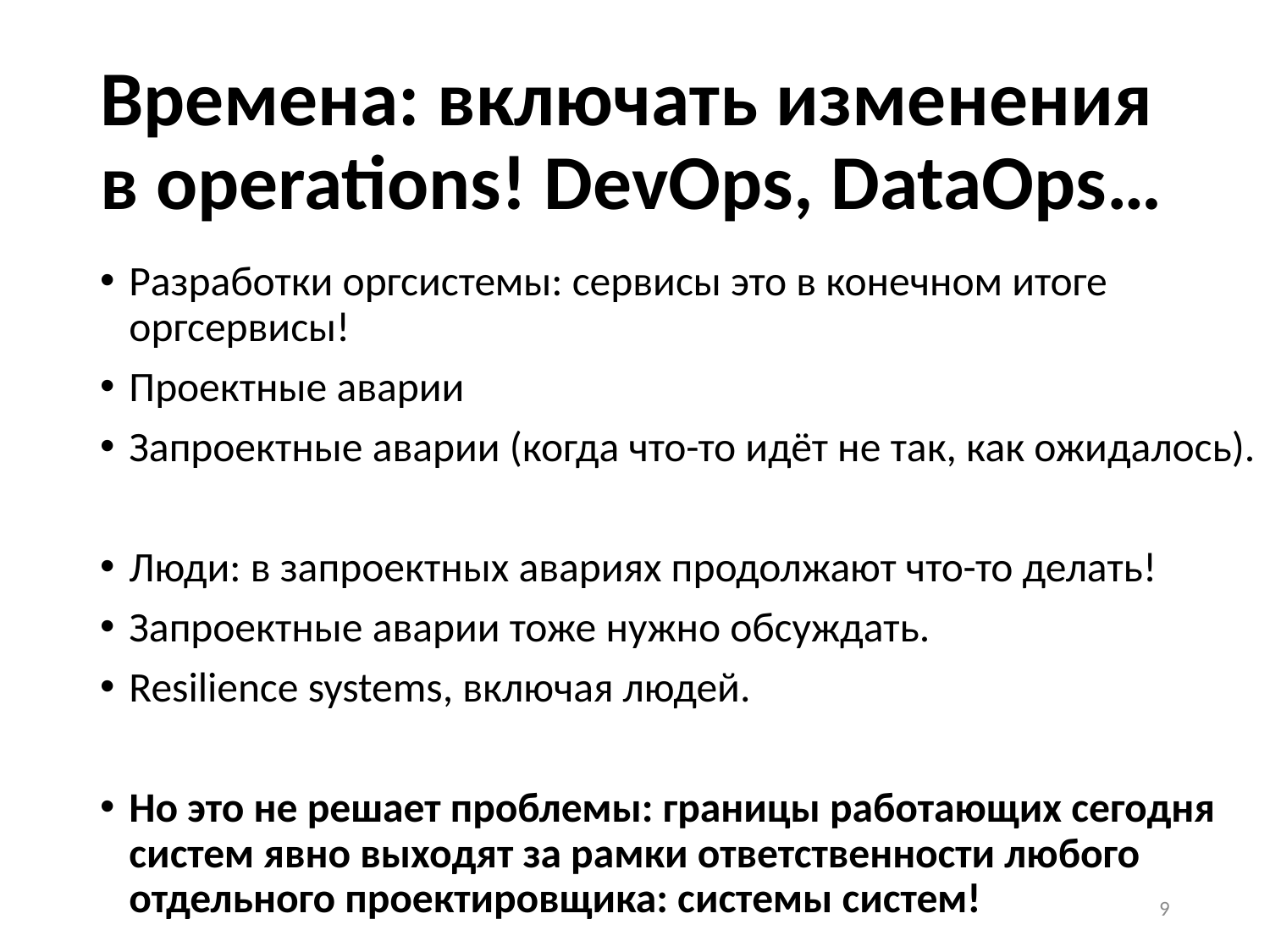

# Времена: включать изменения в operations! DevOps, DataOps…
Разработки оргсистемы: сервисы это в конечном итоге оргсервисы!
Проектные аварии
Запроектные аварии (когда что-то идёт не так, как ожидалось).

Люди: в запроектных авариях продолжают что-то делать!
Запроектные аварии тоже нужно обсуждать.
Resilience systems, включая людей.

Но это не решает проблемы: границы работающих сегодня систем явно выходят за рамки ответственности любого отдельного проектировщика: системы систем!
9